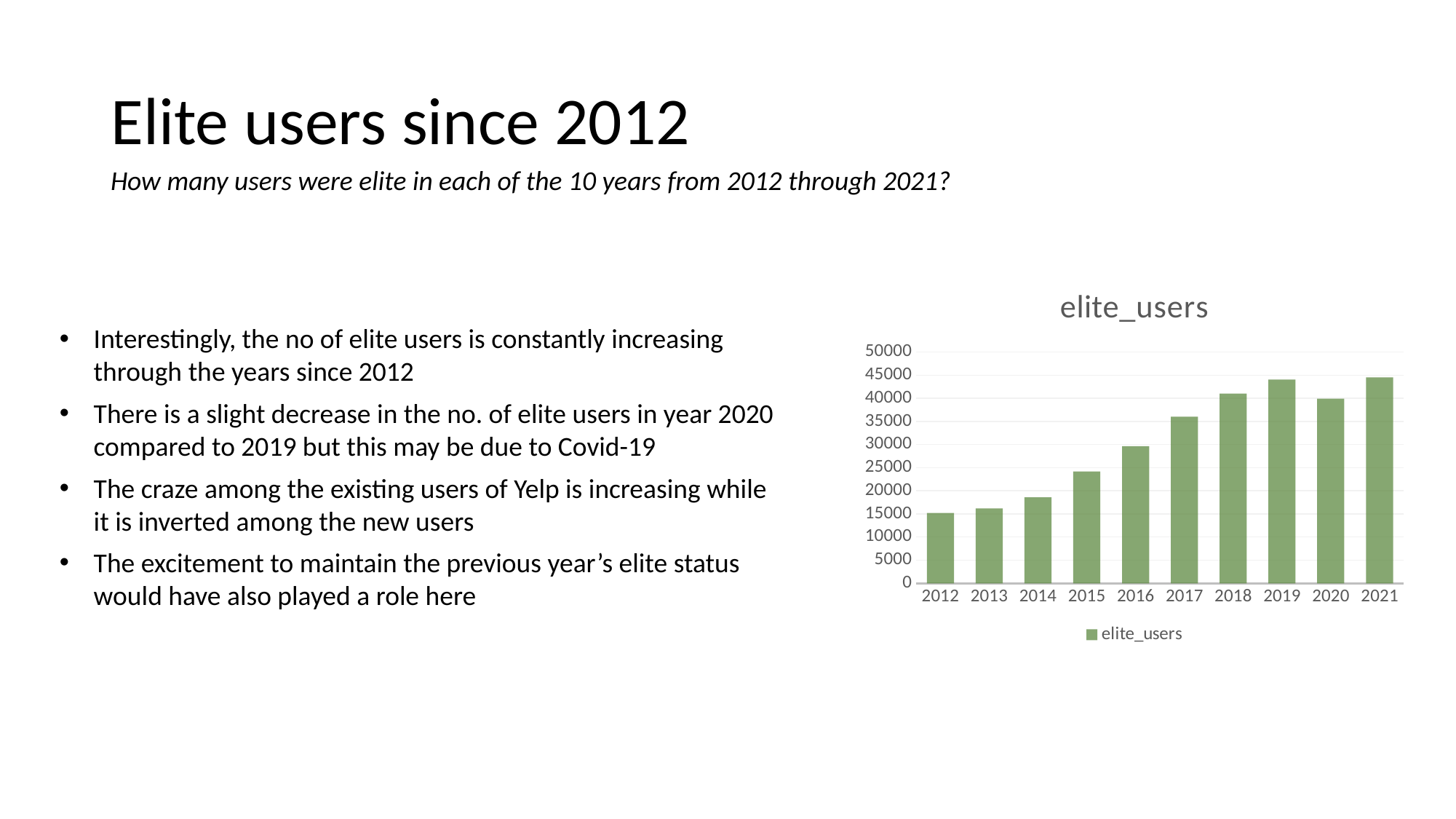

# Elite users since 2012
How many users were elite in each of the 10 years from 2012 through 2021?

### Chart:

| Category | elite_users |
|---|---|
| 2012 | 15222.0 |
| 2013 | 16193.0 |
| 2014 | 18571.0 |
| 2015 | 24175.0 |
| 2016 | 29636.0 |
| 2017 | 36015.0 |
| 2018 | 41009.0 |
| 2019 | 44044.0 |
| 2020 | 39929.0 |
| 2021 | 44542.0 |
Interestingly, the no of elite users is constantly increasing through the years since 2012
There is a slight decrease in the no. of elite users in year 2020 compared to 2019 but this may be due to Covid-19
The craze among the existing users of Yelp is increasing while it is inverted among the new users
The excitement to maintain the previous year’s elite status would have also played a role here